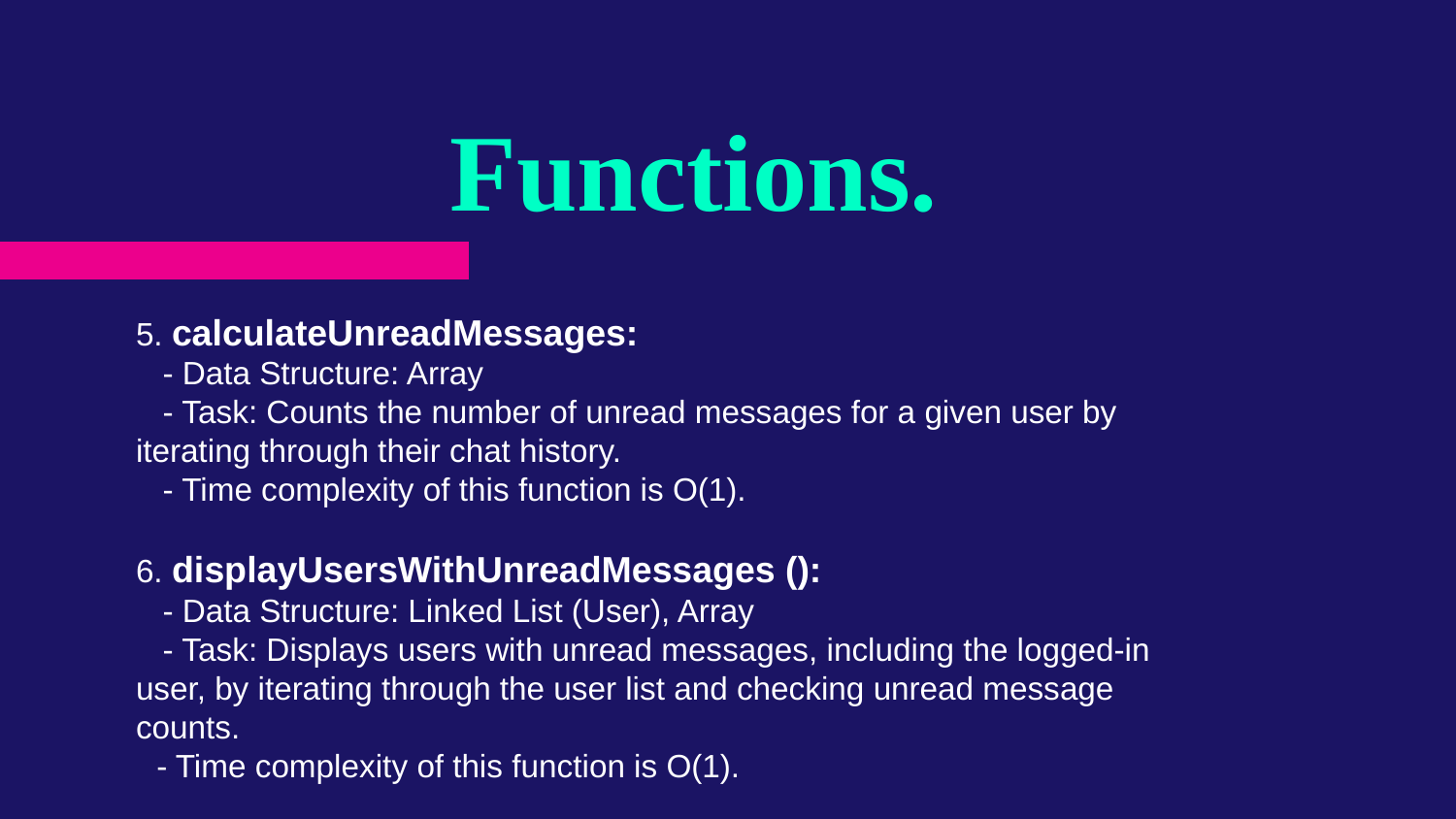

# Functions.
5. calculateUnreadMessages:
   - Data Structure: Array
   - Task: Counts the number of unread messages for a given user by iterating through their chat history.
   - Time complexity of this function is O(1).

6. displayUsersWithUnreadMessages ():
   - Data Structure: Linked List (User), Array
   - Task: Displays users with unread messages, including the logged-in user, by iterating through the user list and checking unread message counts.
     - Time complexity of this function is O(1).